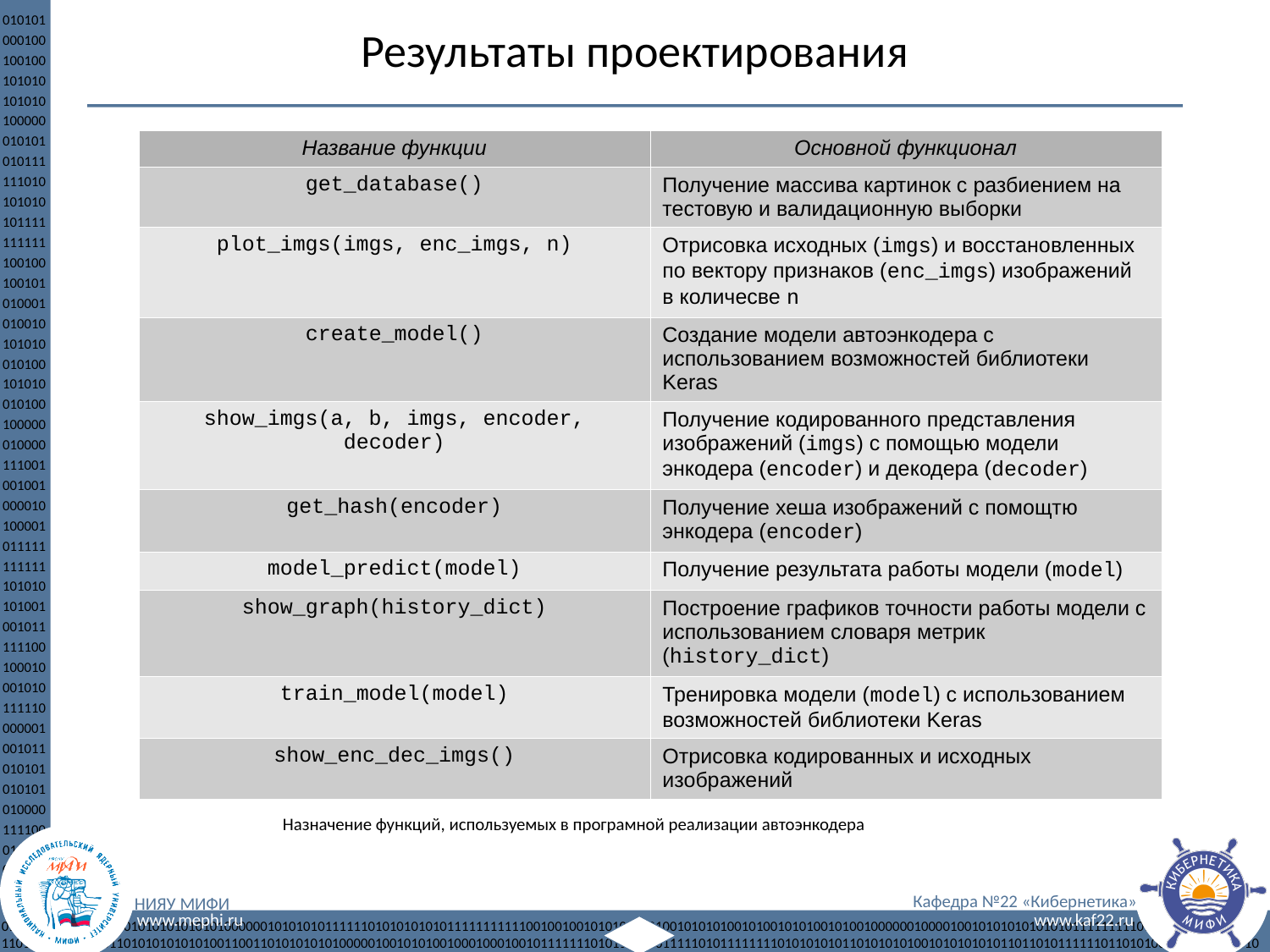

Результаты проектирования
| Название функции | Основной функционал |
| --- | --- |
| get\_database() | Получение массива картинок с разбиением на тестовую и валидационную выборки |
| plot\_imgs(imgs, enc\_imgs, n) | Отрисовка исходных (imgs) и восстановленных по вектору признаков (enc\_imgs) изображений в количесве n |
| create\_model() | Создание модели автоэнкодера с использованием возможностей библиотеки Keras |
| show\_imgs(a, b, imgs, encoder, decoder) | Получение кодированного представления изображений (imgs) с помощью модели энкодера (encoder) и декодера (decoder) |
| get\_hash(encoder) | Получение хеша изображений с помощтю энкодера (encoder) |
| model\_predict(model) | Получение результата работы модели (model) |
| show\_graph(history\_dict) | Построение графиков точности работы модели с использованием словаря метрик (history\_dict) |
| train\_model(model) | Тренировка модели (model) с использованием возможностей библиотеки Keras |
| show\_enc\_dec\_imgs() | Отрисовка кодированных и исходных изображений |
Назначение функций, используемых в програмной реализации автоэнкодера
17